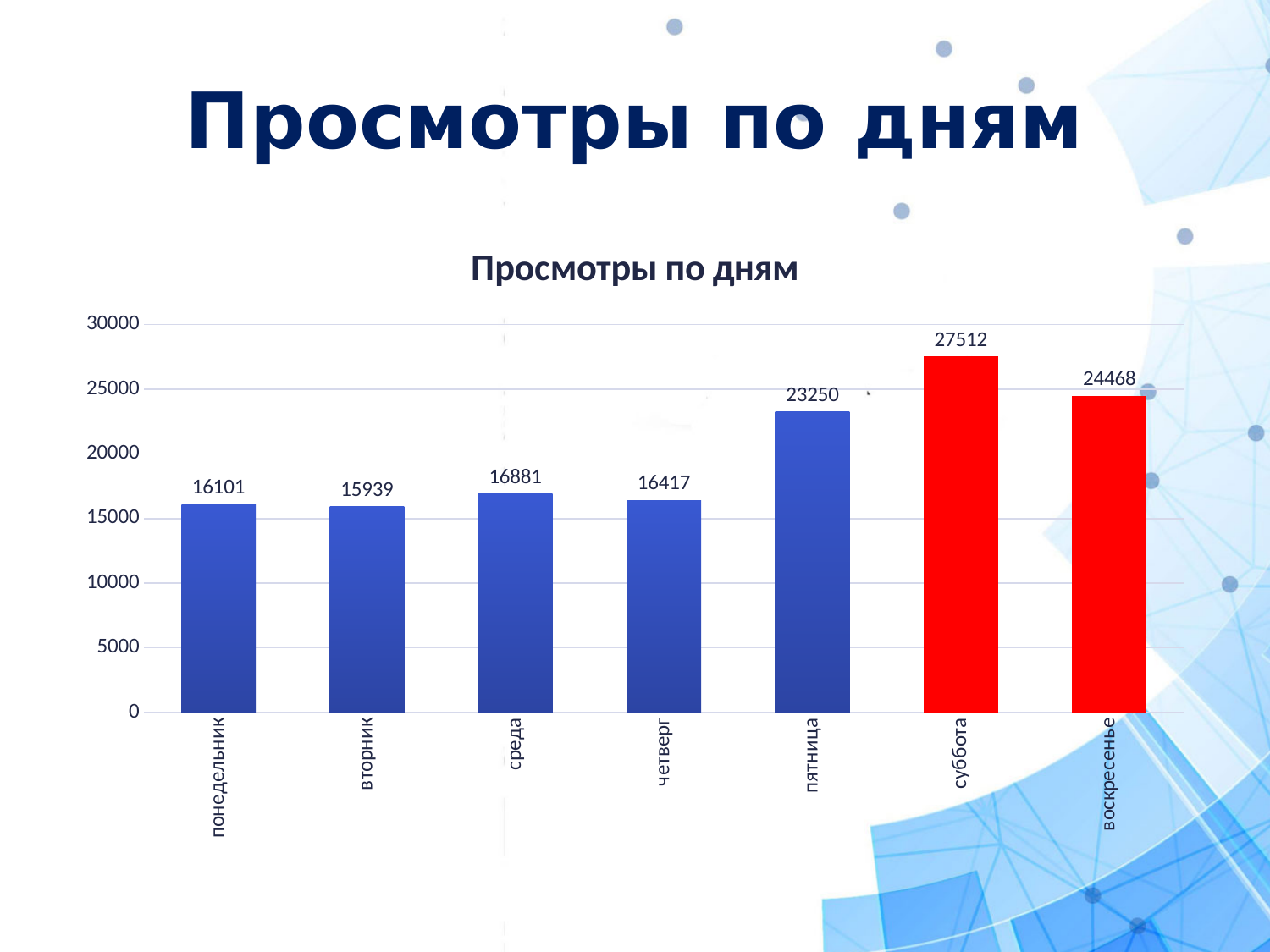

# Просмотры по дням

### Chart: Просмотры по дням

| Category | Итог |
|---|---|
| понедельник | 16101.0 |
| вторник | 15939.0 |
| среда | 16881.0 |
| четверг | 16417.0 |
| пятница | 23250.0 |
| суббота | 27512.0 |
| воскресенье | 24468.0 |